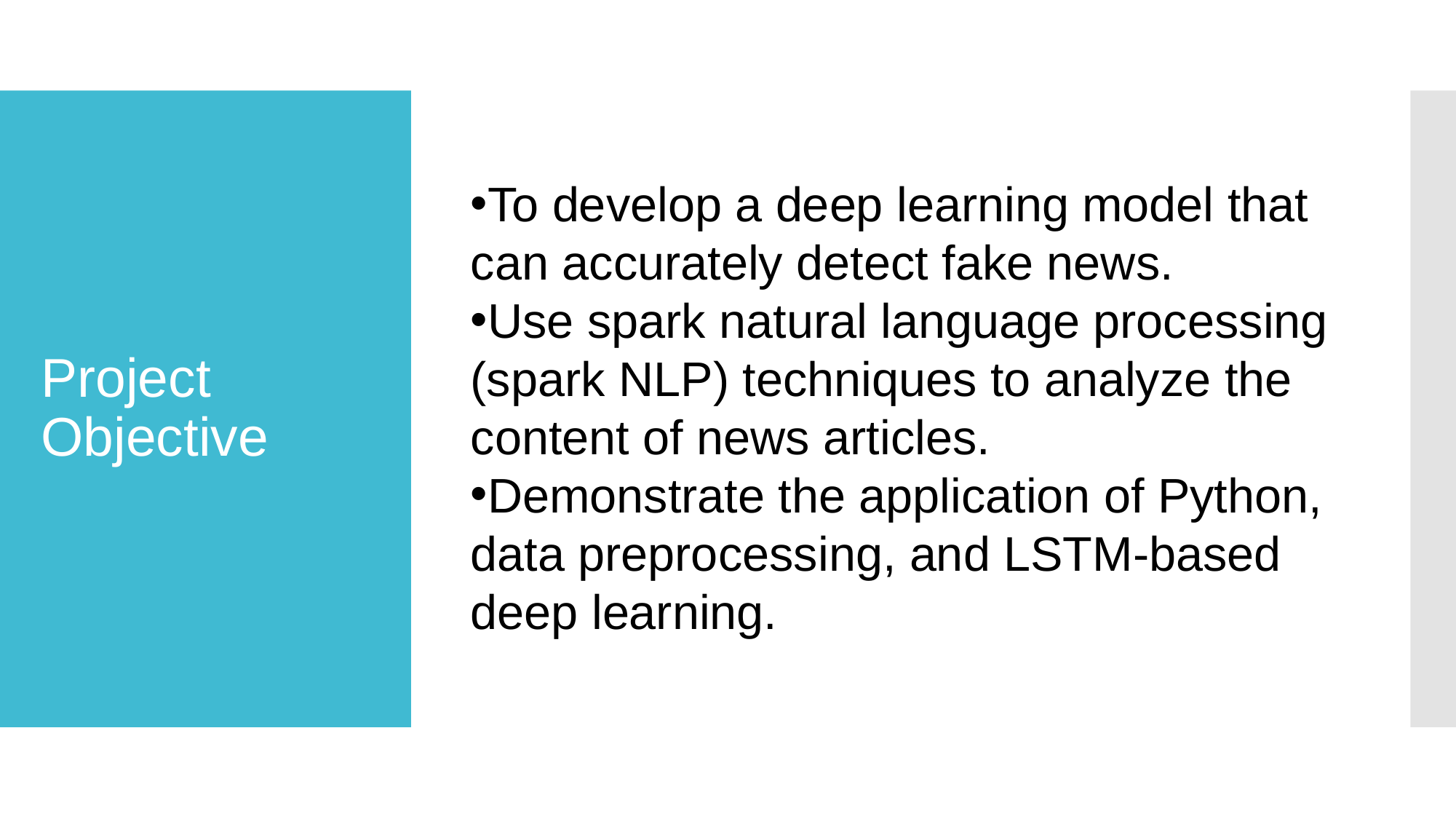

# Project Objective
To develop a deep learning model that can accurately detect fake news.
Use spark natural language processing (spark NLP) techniques to analyze the content of news articles.
Demonstrate the application of Python, data preprocessing, and LSTM-based deep learning.